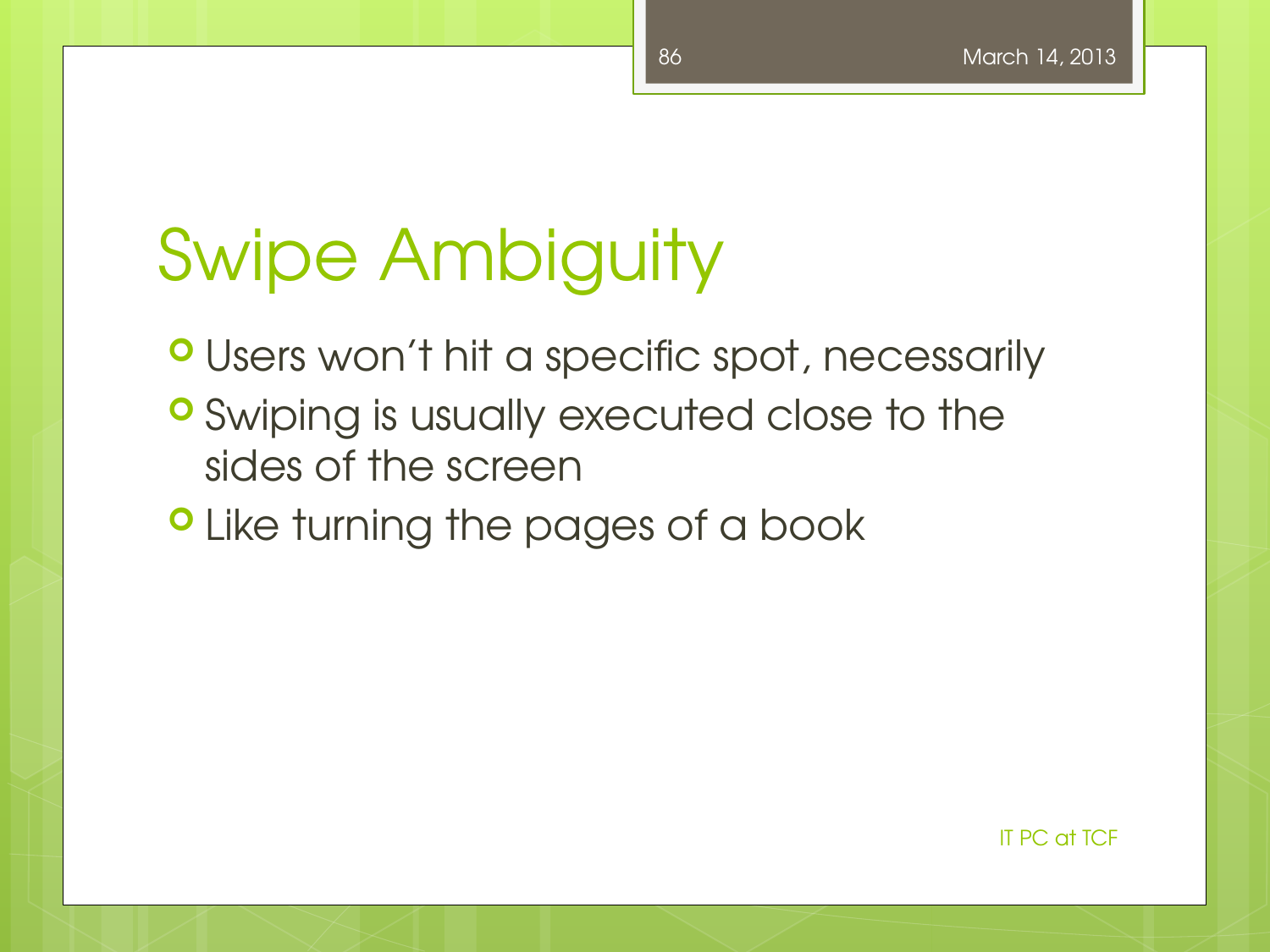

86
March 14, 2013
# Swipe Ambiguity
Users won’t hit a specific spot, necessarily
Swiping is usually executed close to the sides of the screen
Like turning the pages of a book
IT PC at TCF